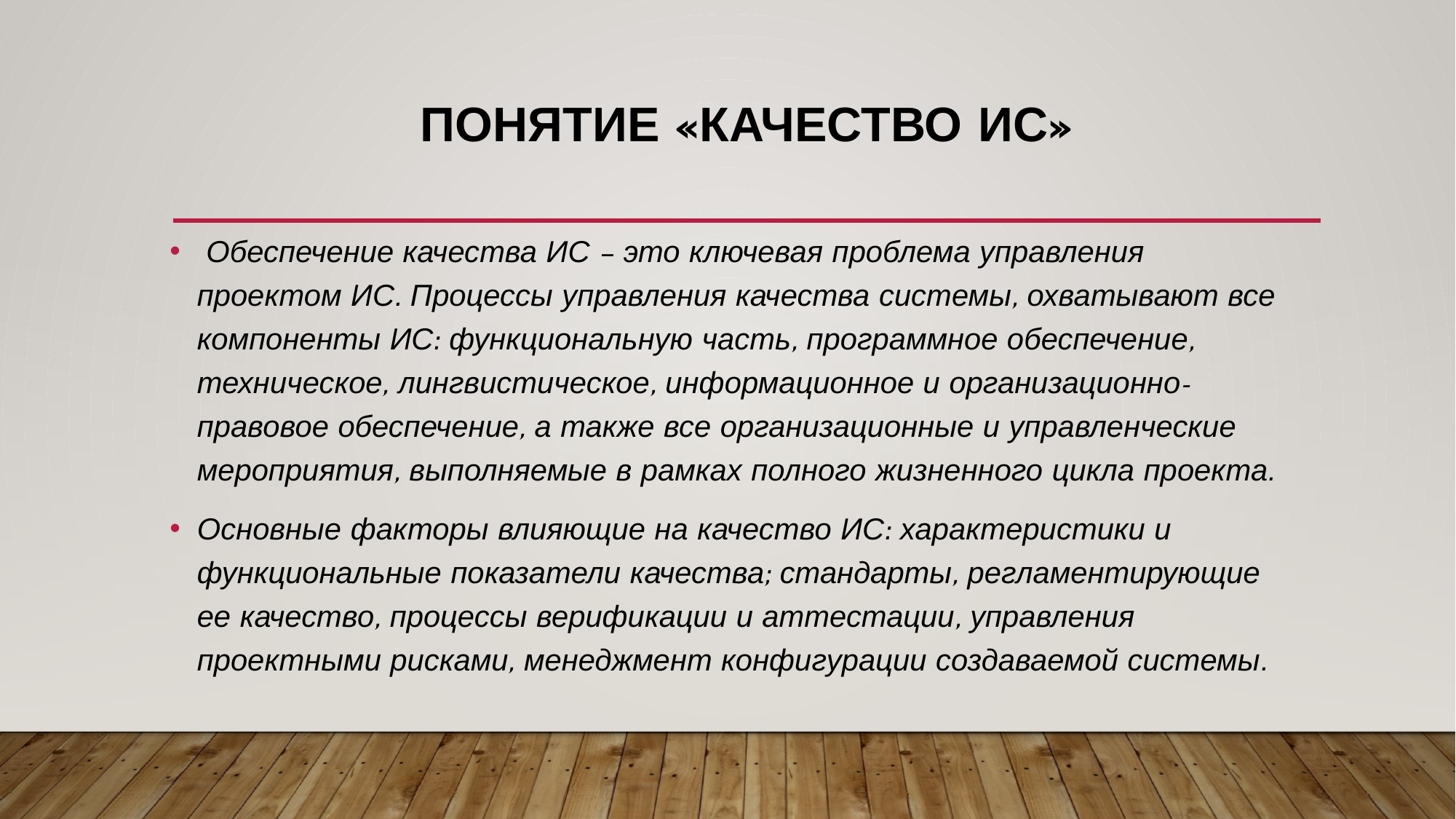

# Понятие «качество ИС»
 Обеспечение качества ИС – это ключевая проблема управления проектом ИС. Процессы управления качества системы, охватывают все компоненты ИС: функциональную часть, программное обеспечение, техническое, лингвистическое, информационное и организационно-правовое обеспечение, а также все организационные и управленческие мероприятия, выполняемые в рамках полного жизненного цикла проекта.
Основные факторы влияющие на качество ИС: характеристики и функциональные показатели качества; стандарты, регламентирующие ее качество, процессы верификации и аттестации, управления проектными рисками, менеджмент конфигурации создаваемой системы.